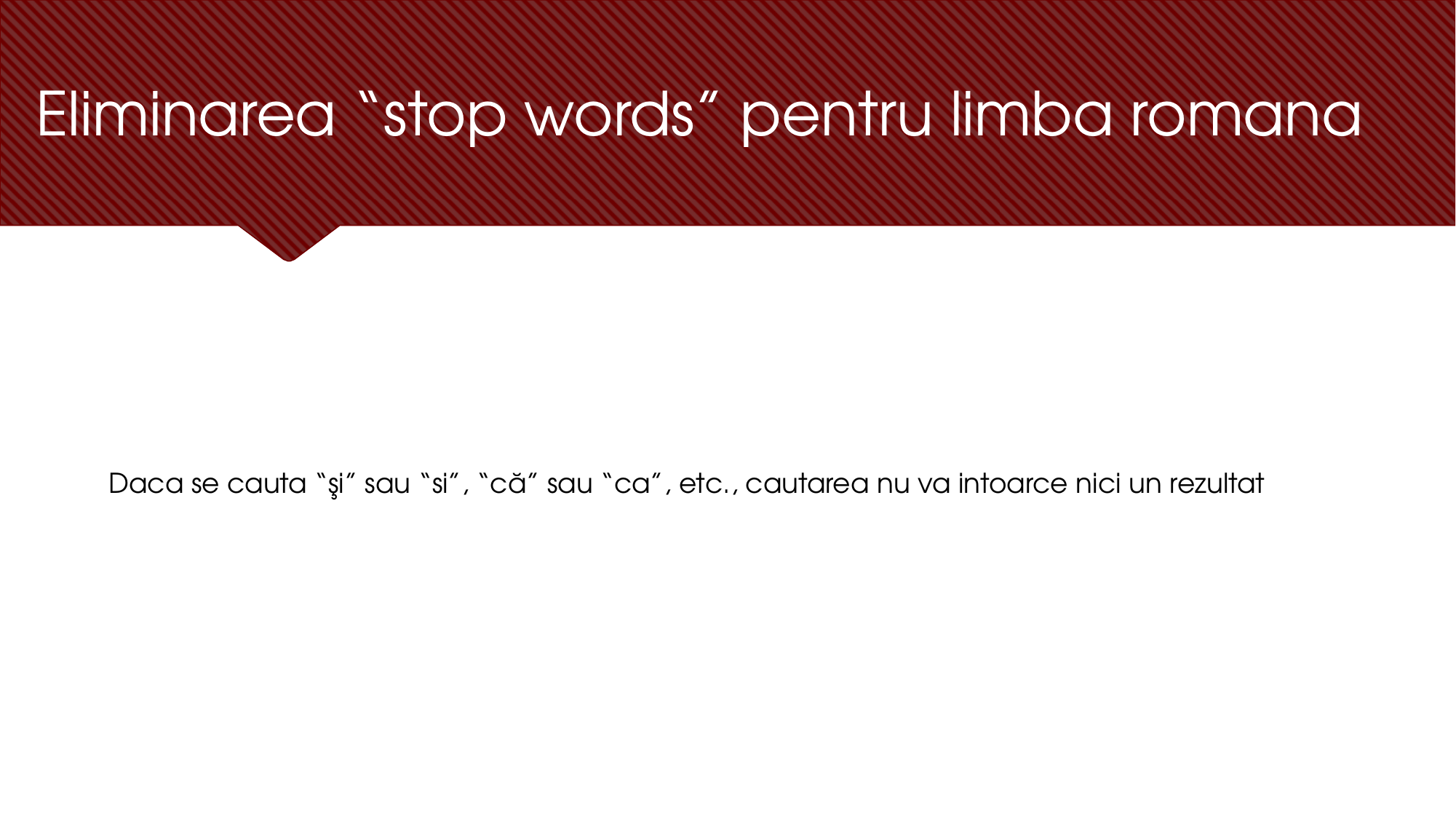

# Eliminarea “stop words” pentru limba romana
Daca se cauta “şi” sau “si”, “că” sau “ca”, etc., cautarea nu va intoarce nici un rezultat